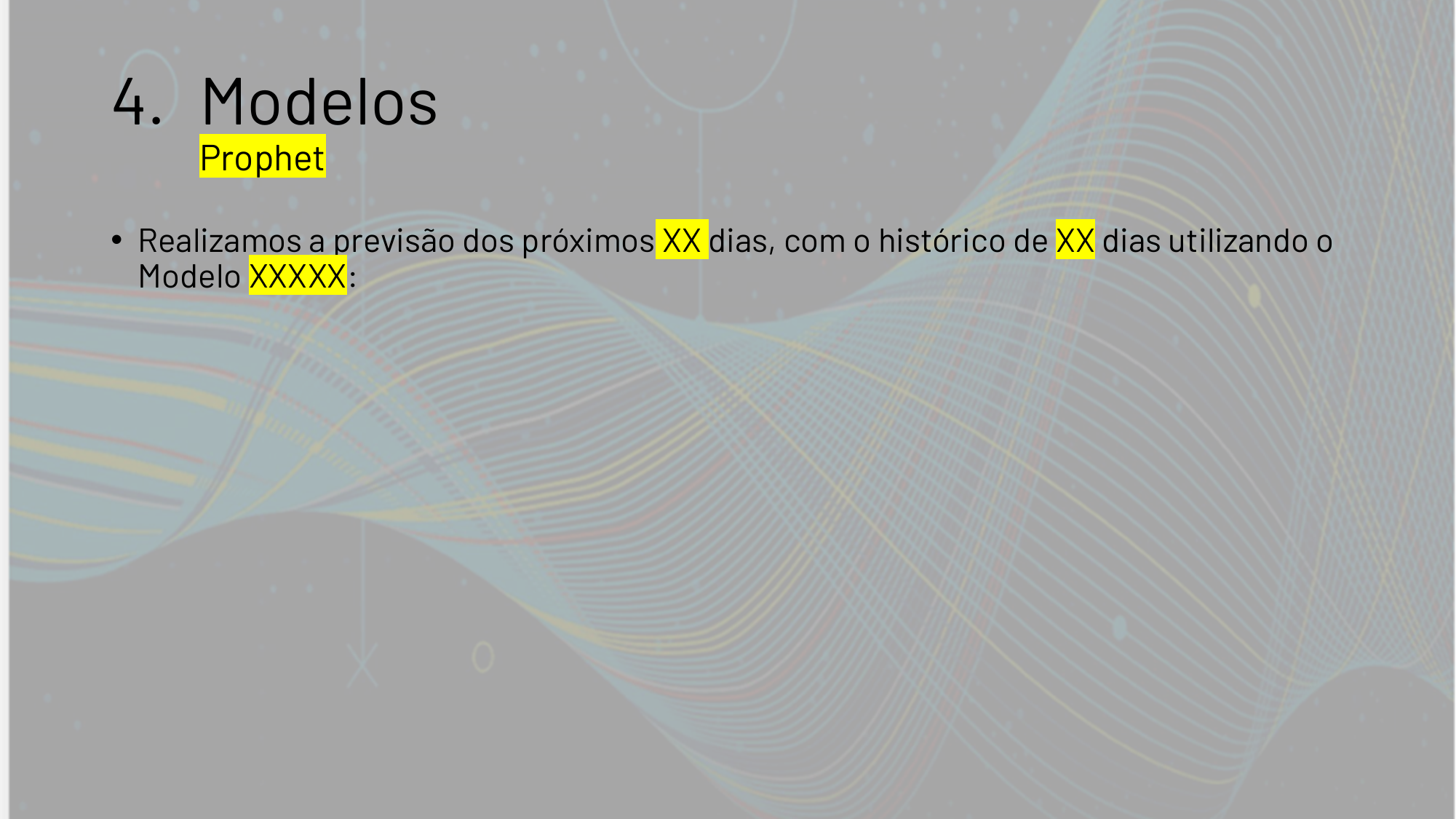

# Modelos Prophet
Realizamos a previsão dos próximos XX dias, com o histórico de XX dias utilizando o Modelo XXXXX: